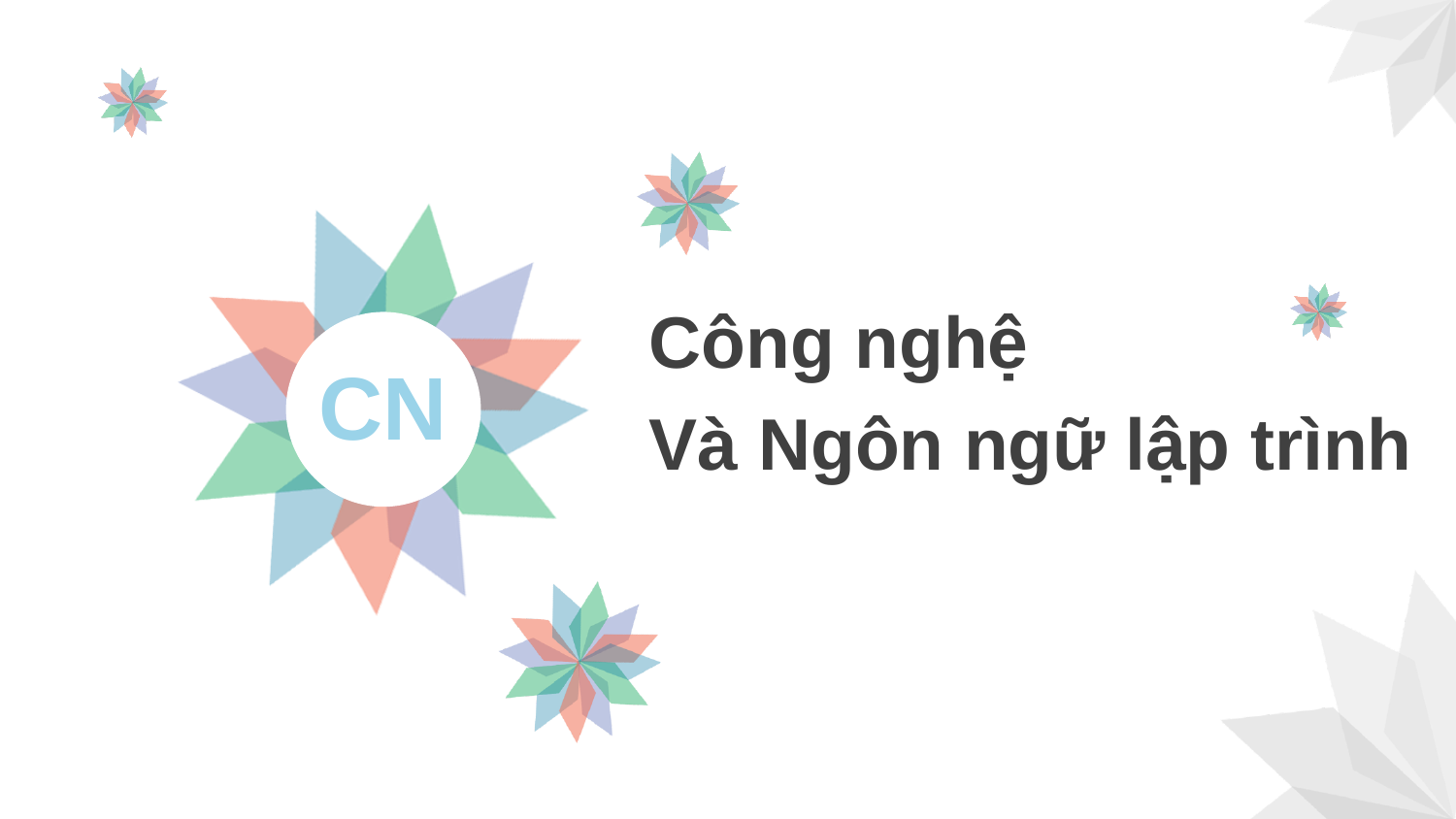

CN
Công nghệ
Và Ngôn ngữ lập trình